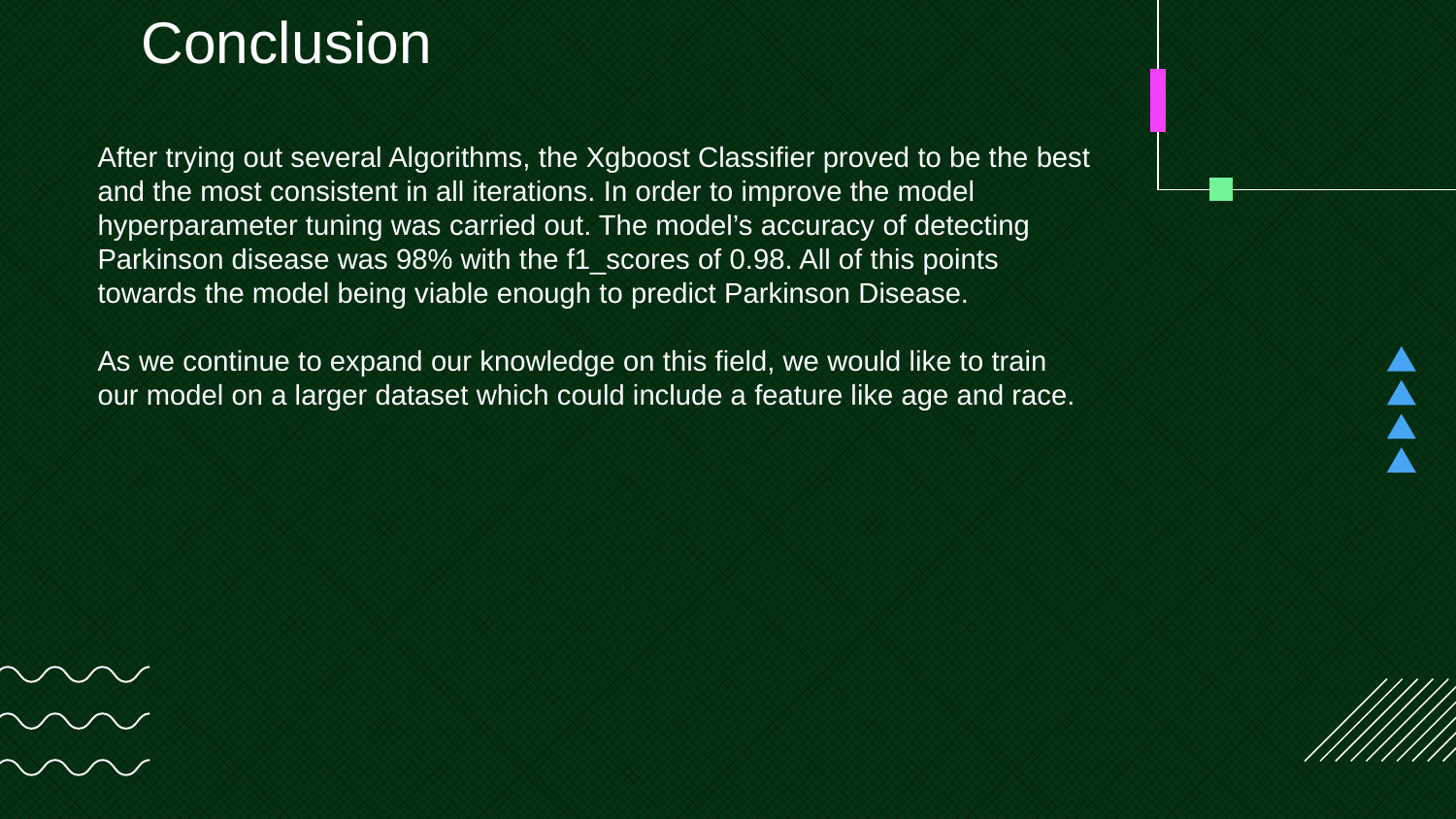

# Conclusion

After trying out several Algorithms, the Xgboost Classifier proved to be the best and the most consistent in all iterations. In order to improve the model hyperparameter tuning was carried out. The model’s accuracy of detecting Parkinson disease was 98% with the f1_scores of 0.98. All of this points towards the model being viable enough to predict Parkinson Disease.

As we continue to expand our knowledge on this field, we would like to train our model on a larger dataset which could include a feature like age and race.